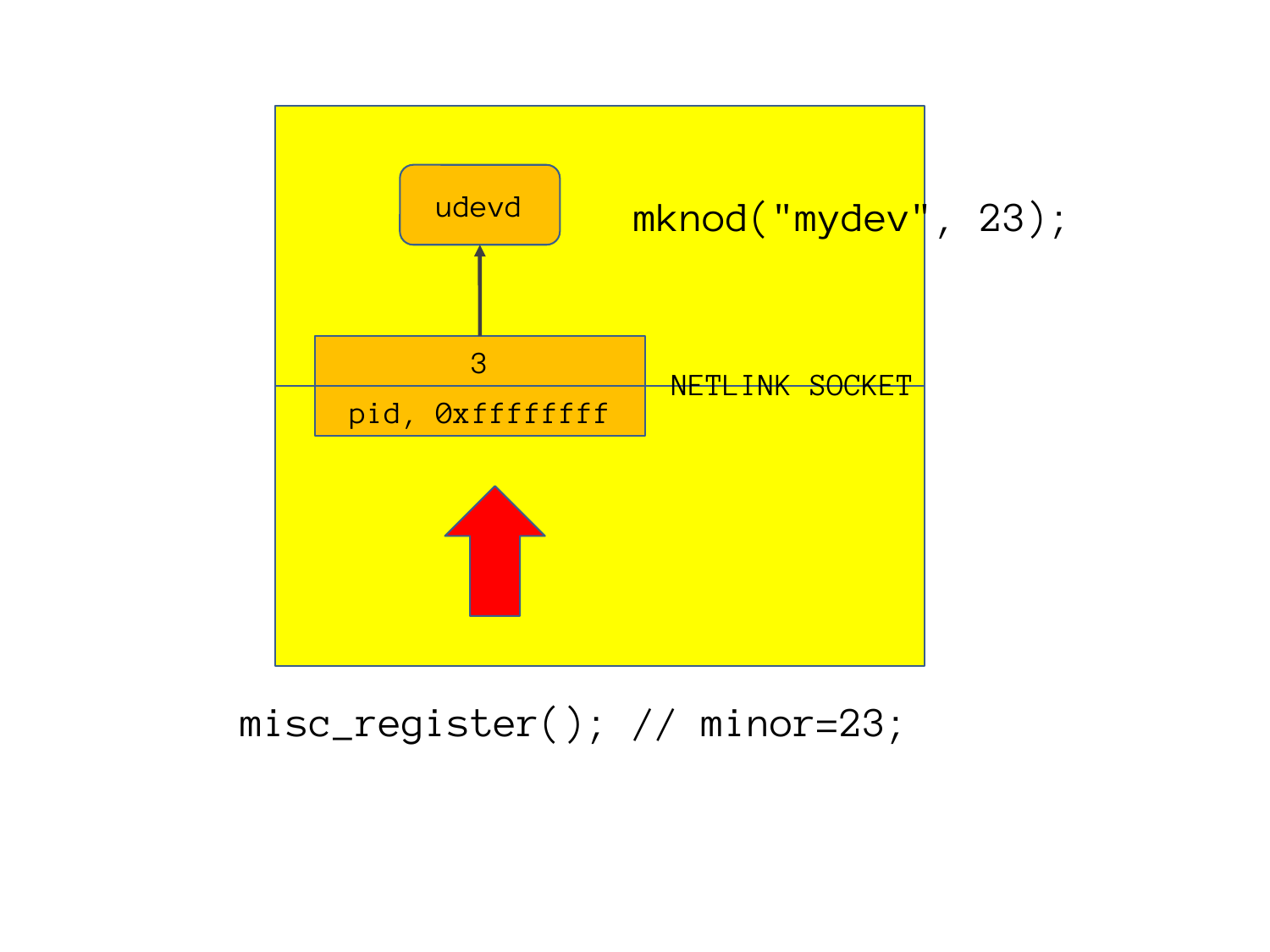

udevd
mknod("mydev", 23);
3
NETLINK SOCKET

pid, 0xffffffff

misc_register(); // minor=23;